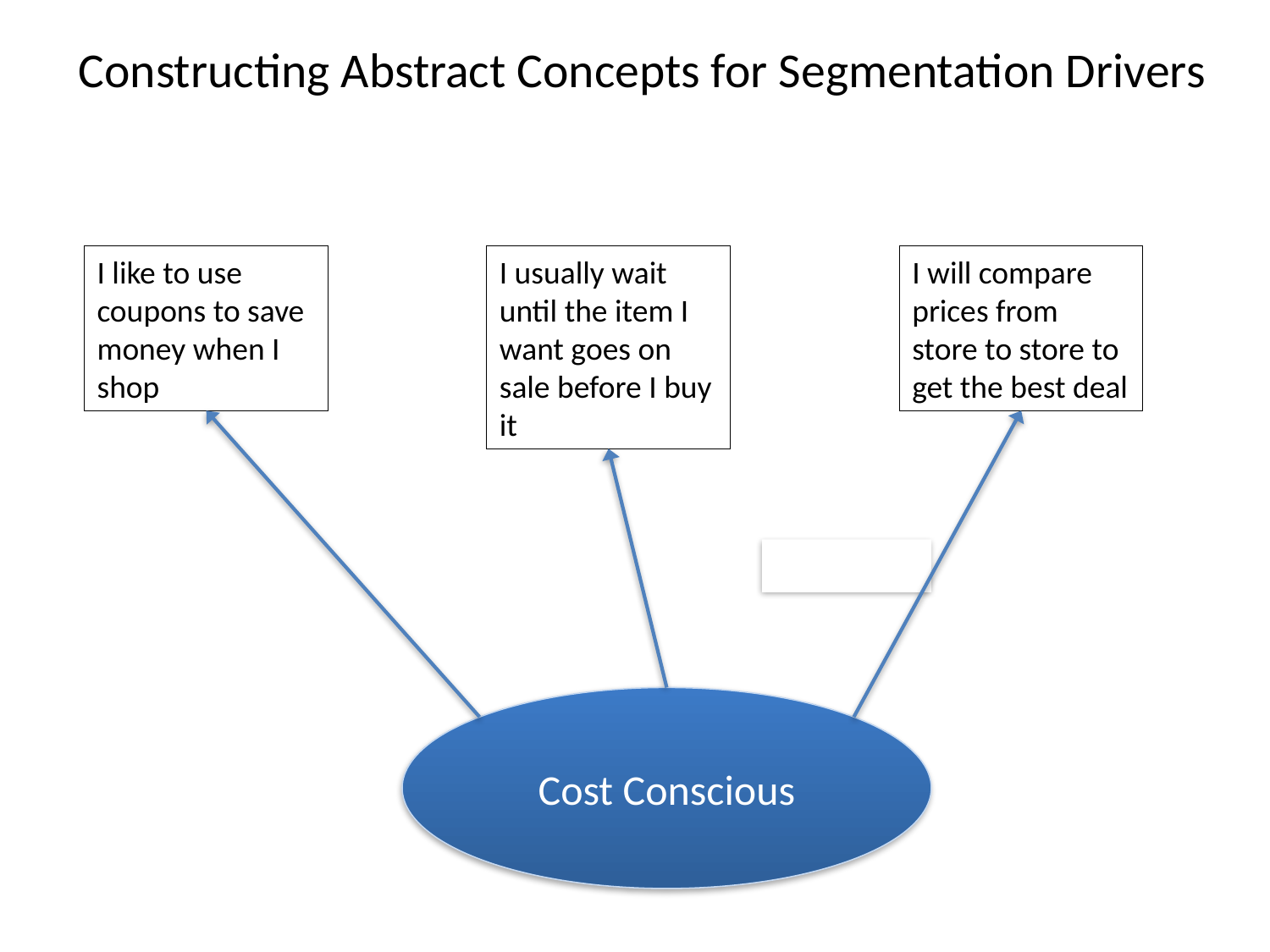

# Constructing Abstract Concepts for Segmentation Drivers
I like to use coupons to save money when I shop
I usually wait until the item I want goes on sale before I buy it
I will compare prices from store to store to get the best deal

Cost Conscious